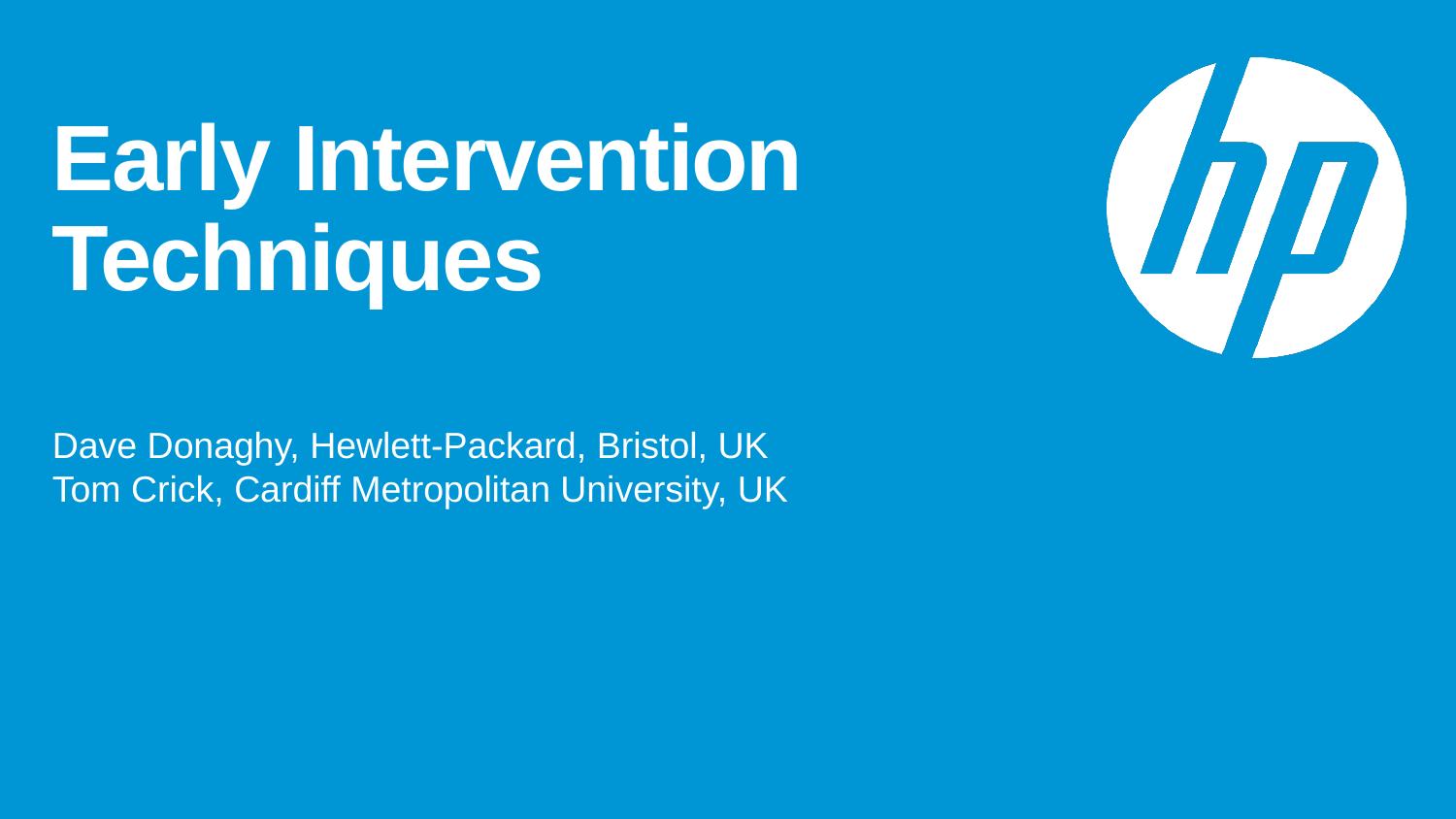

# Early Intervention Techniques
Dave Donaghy, Hewlett-Packard, Bristol, UK
Tom Crick, Cardiff Metropolitan University, UK